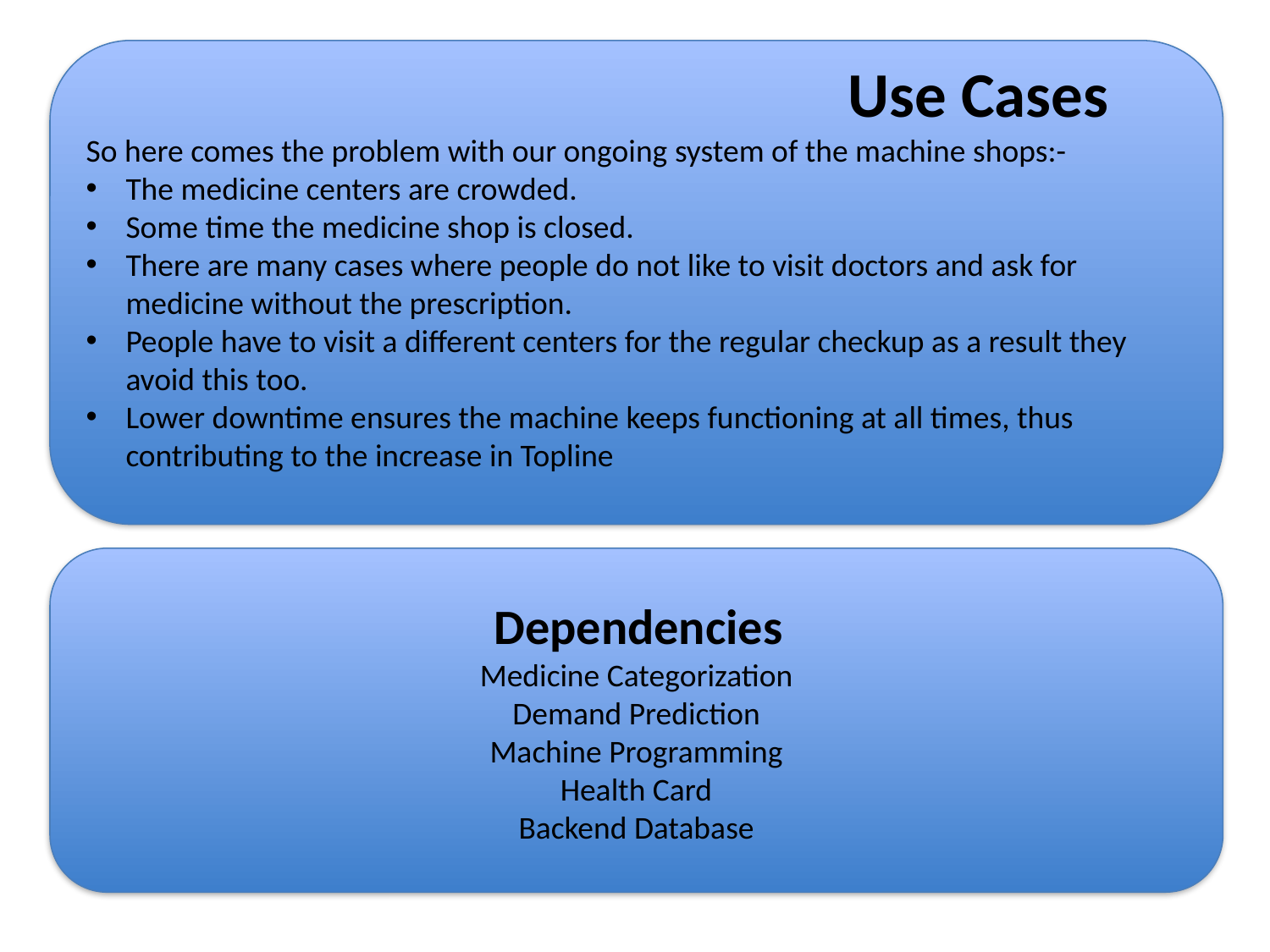

Use Cases
So here comes the problem with our ongoing system of the machine shops:-
The medicine centers are crowded.
Some time the medicine shop is closed.
There are many cases where people do not like to visit doctors and ask for medicine without the prescription.
People have to visit a different centers for the regular checkup as a result they avoid this too.
Lower downtime ensures the machine keeps functioning at all times, thus contributing to the increase in Topline

 Dependencies
Medicine Categorization
Demand Prediction
Machine Programming
Health Card
Backend Database